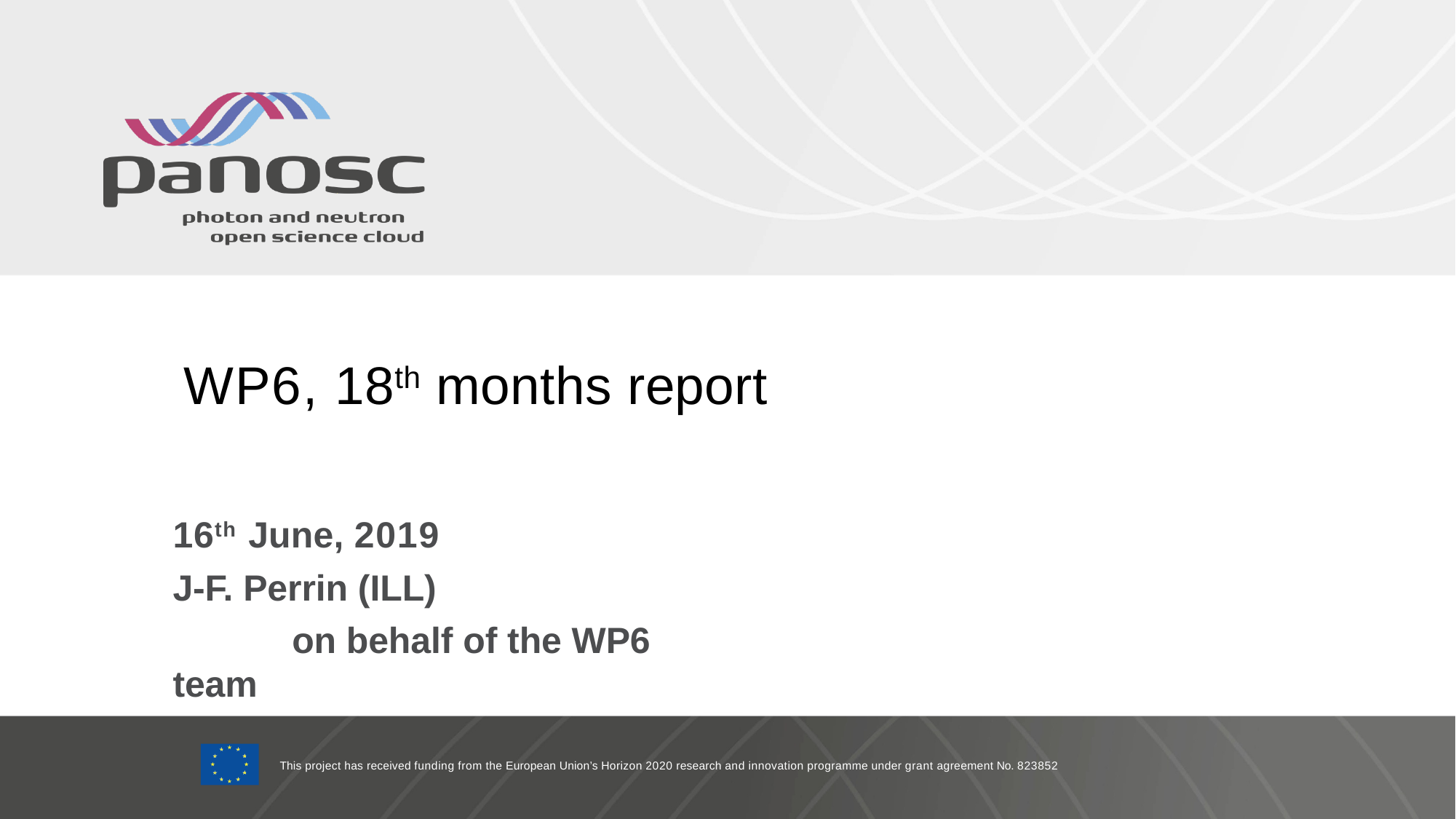

# WP6, 18th months report
16th June, 2019
J-F. Perrin (ILL)
	 on behalf of the WP6 team